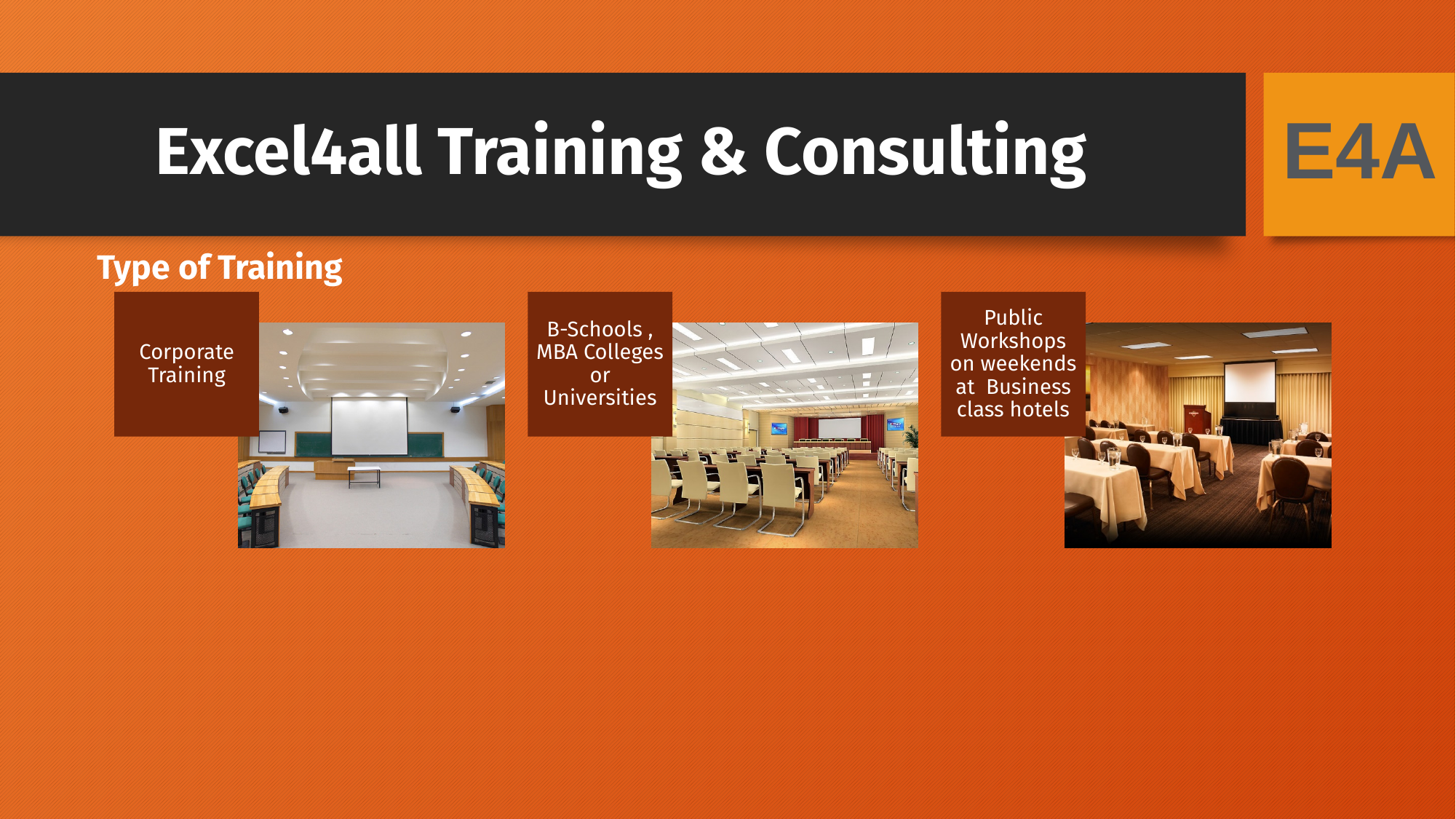

E4A
# Excel4all Training & Consulting
Type of Training
Corporate Training
B-Schools , MBA Colleges or Universities
Public Workshops on weekends at  Business class hotels